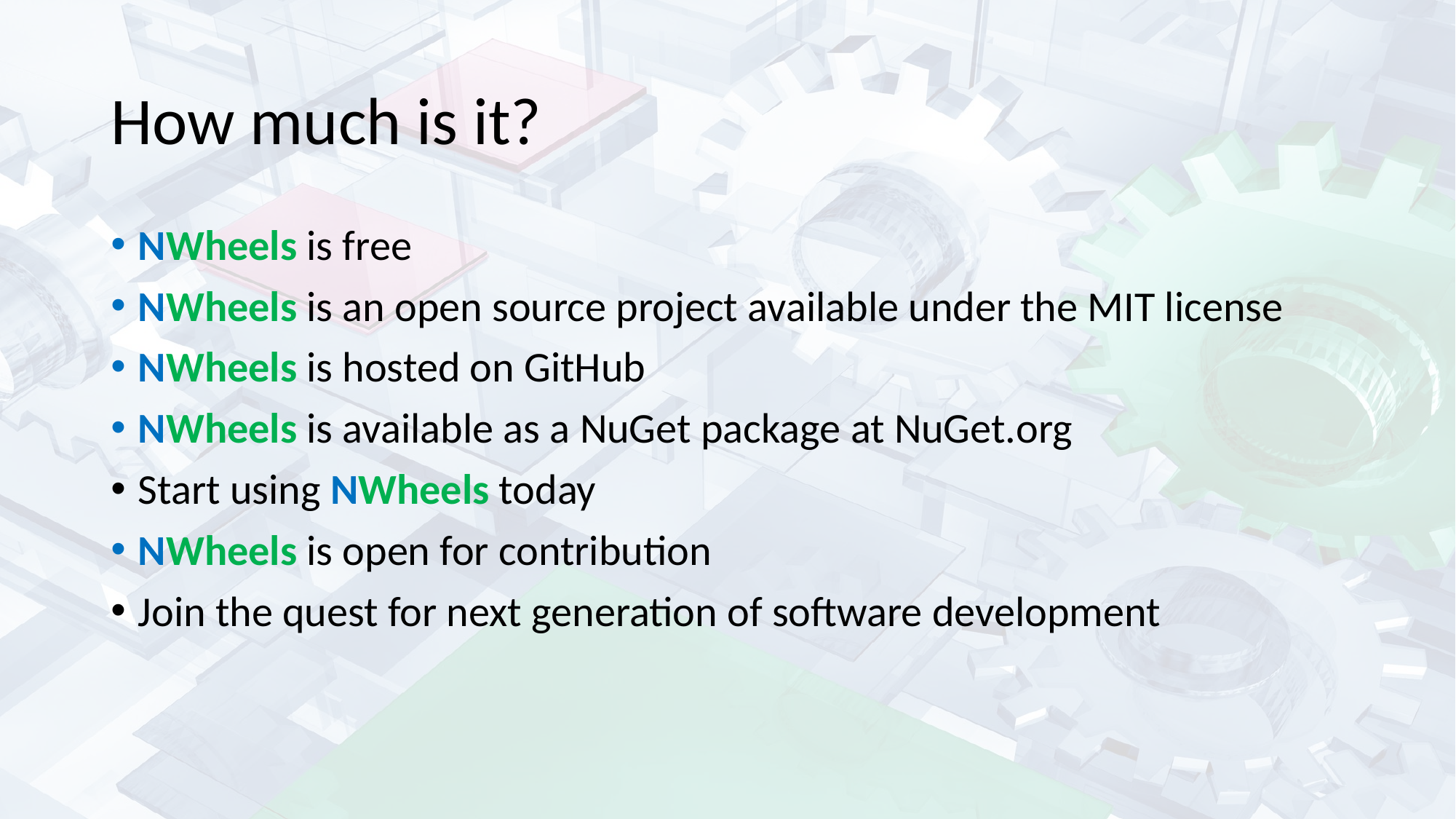

# How much is it?
NWheels is free
NWheels is an open source project available under the MIT license
NWheels is hosted on GitHub
NWheels is available as a NuGet package at NuGet.org
Start using NWheels today
NWheels is open for contribution
Join the quest for next generation of software development